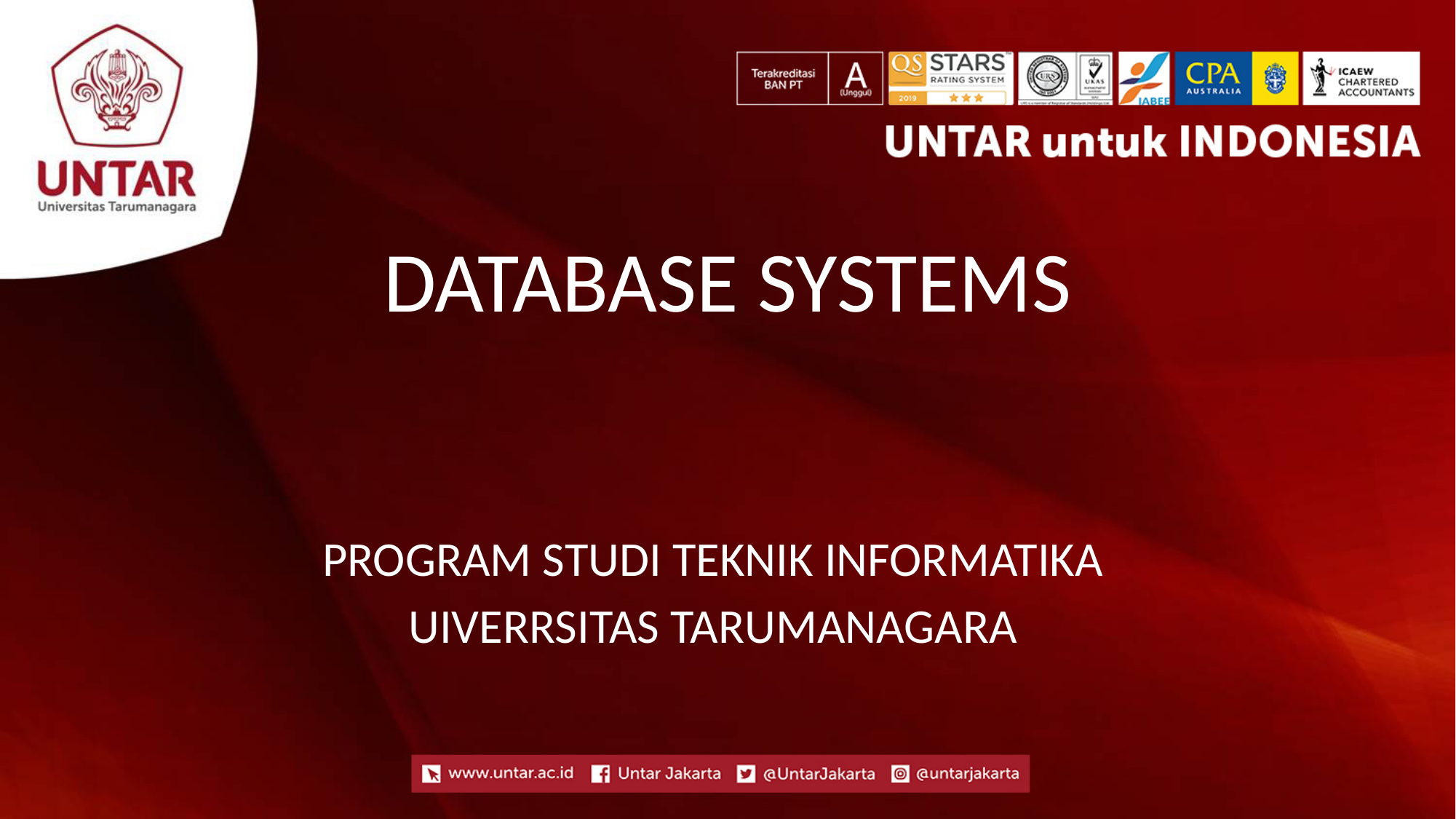

# DATABASE SYSTEMS
PROGRAM STUDI TEKNIK INFORMATIKA
UIVERRSITAS TARUMANAGARA